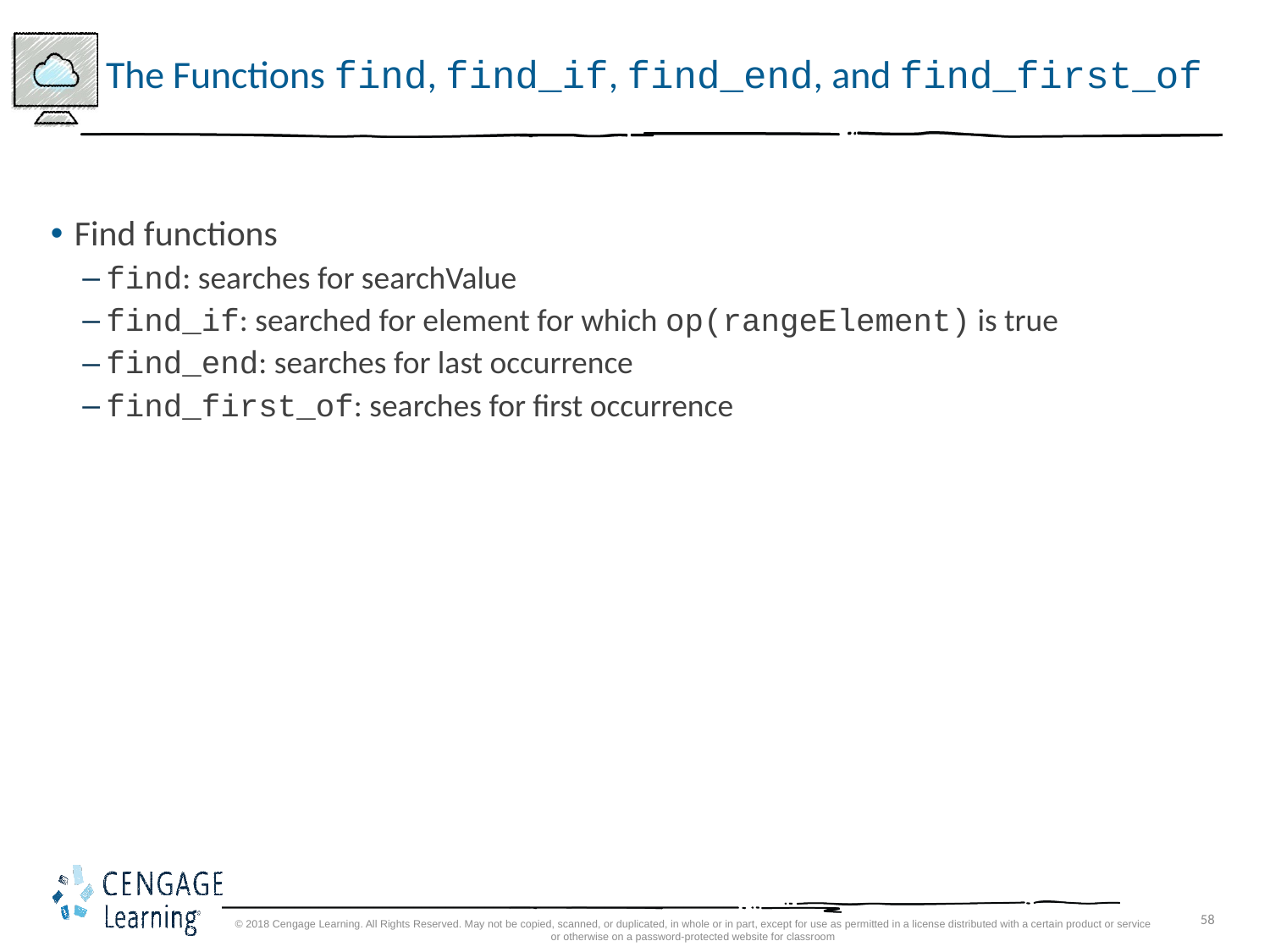

# The Functions find, find_if, find_end, and find_first_of
Find functions
find: searches for searchValue
find_if: searched for element for which op(rangeElement) is true
find_end: searches for last occurrence
find_first_of: searches for first occurrence
© 2018 Cengage Learning. All Rights Reserved. May not be copied, scanned, or duplicated, in whole or in part, except for use as permitted in a license distributed with a certain product or service or otherwise on a password-protected website for classroom